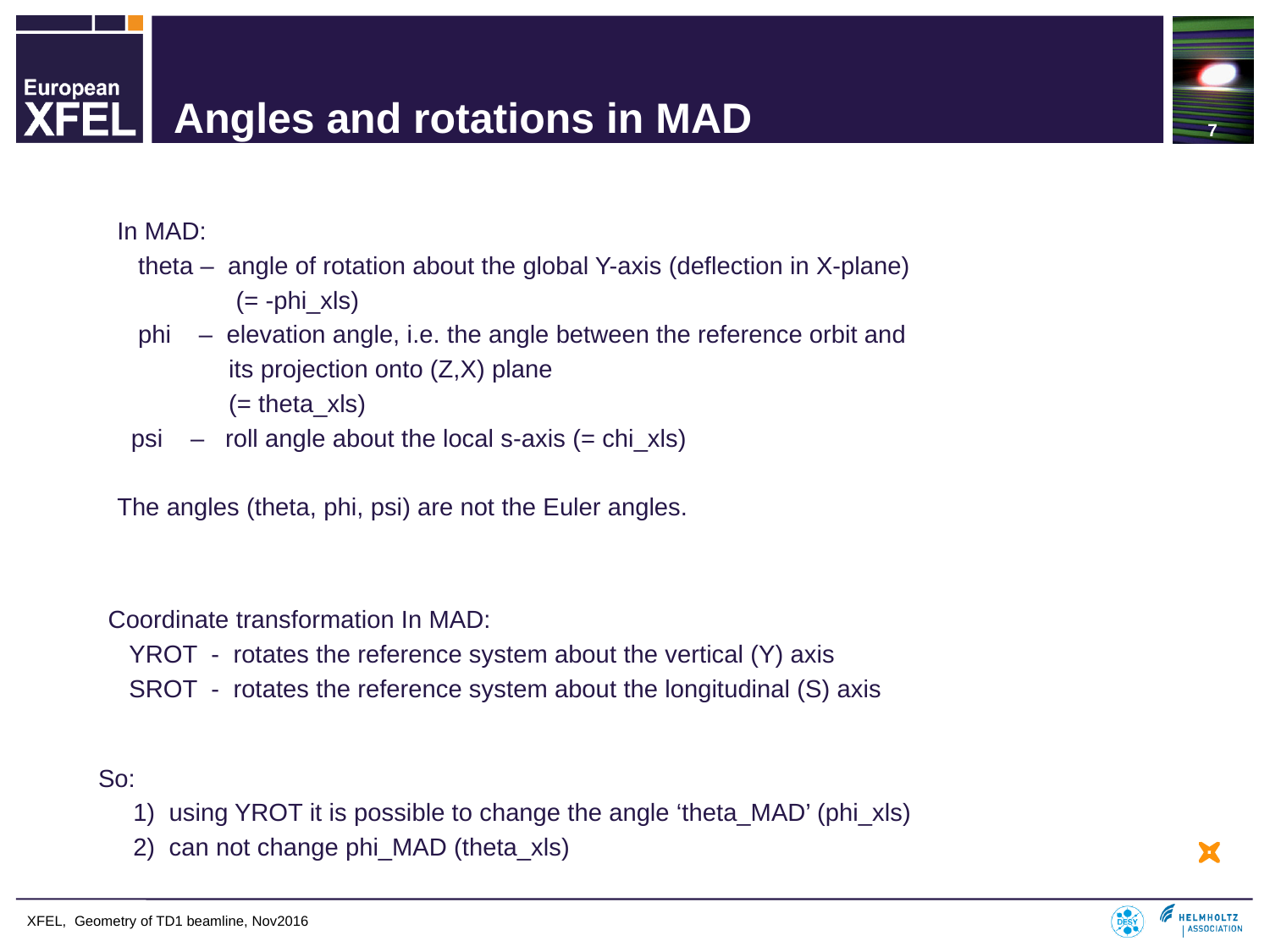

7
# Angles and rotations in MAD
In MAD:
   theta –  angle of rotation about the global Y-axis (deflection in X-plane)
                 (= -phi_xls)
   phi    –  elevation angle, i.e. the angle between the reference orbit and
                its projection onto (Z,X) plane
                (= theta_xls)
  psi    –   roll angle about the local s-axis (= chi_xls)

The angles (theta, phi, psi) are not the Euler angles.
Coordinate transformation In MAD:
   YROT  -  rotates the reference system about the vertical (Y) axis
   SROT  -  rotates the reference system about the longitudinal (S) axis
So:
     1)  using YROT it is possible to change the angle ‘theta_MAD’ (phi_xls)
     2)  can not change phi_MAD (theta_xls)

   XFEL,  Geometry of TD1 beamline, Nov2016